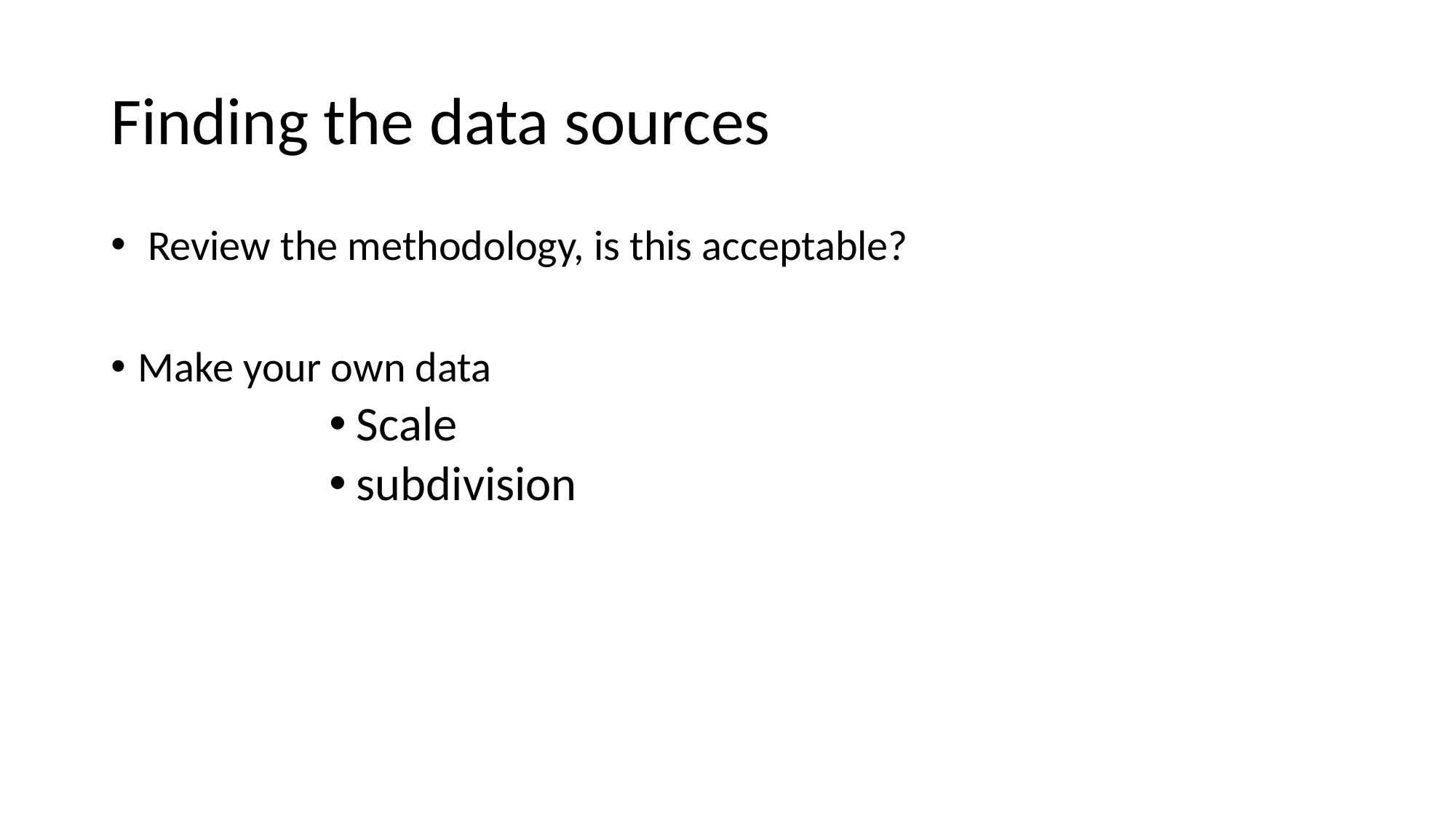

# Finding the data sources
 Review the methodology, is this acceptable?

Make your own data
Scale
subdivision